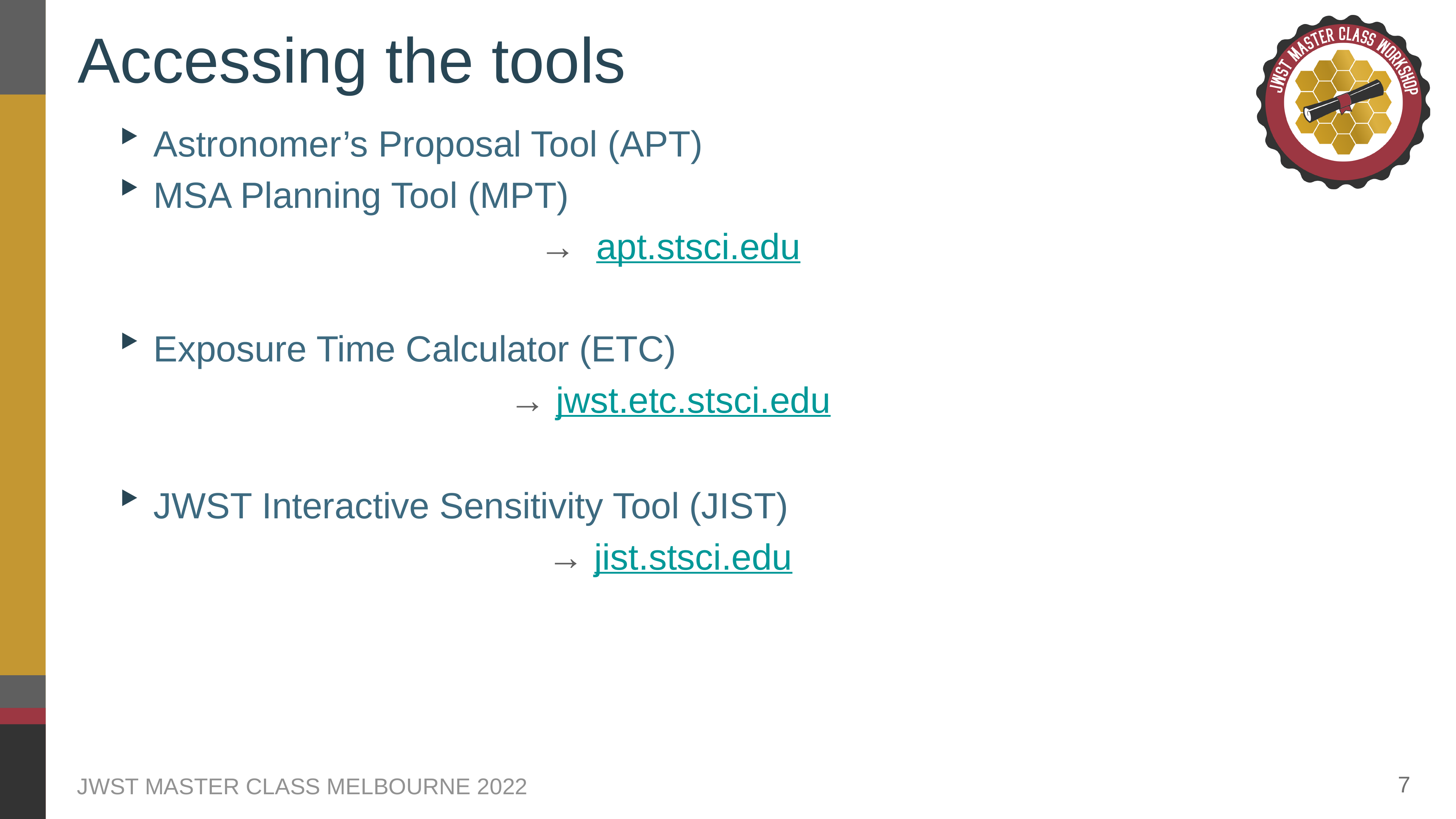

# Accessing the tools
Astronomer’s Proposal Tool (APT)
MSA Planning Tool (MPT)
→  apt.stsci.edu

Exposure Time Calculator (ETC)
→ jwst.etc.stsci.edu

JWST Interactive Sensitivity Tool (JIST)
→ jist.stsci.edu
7